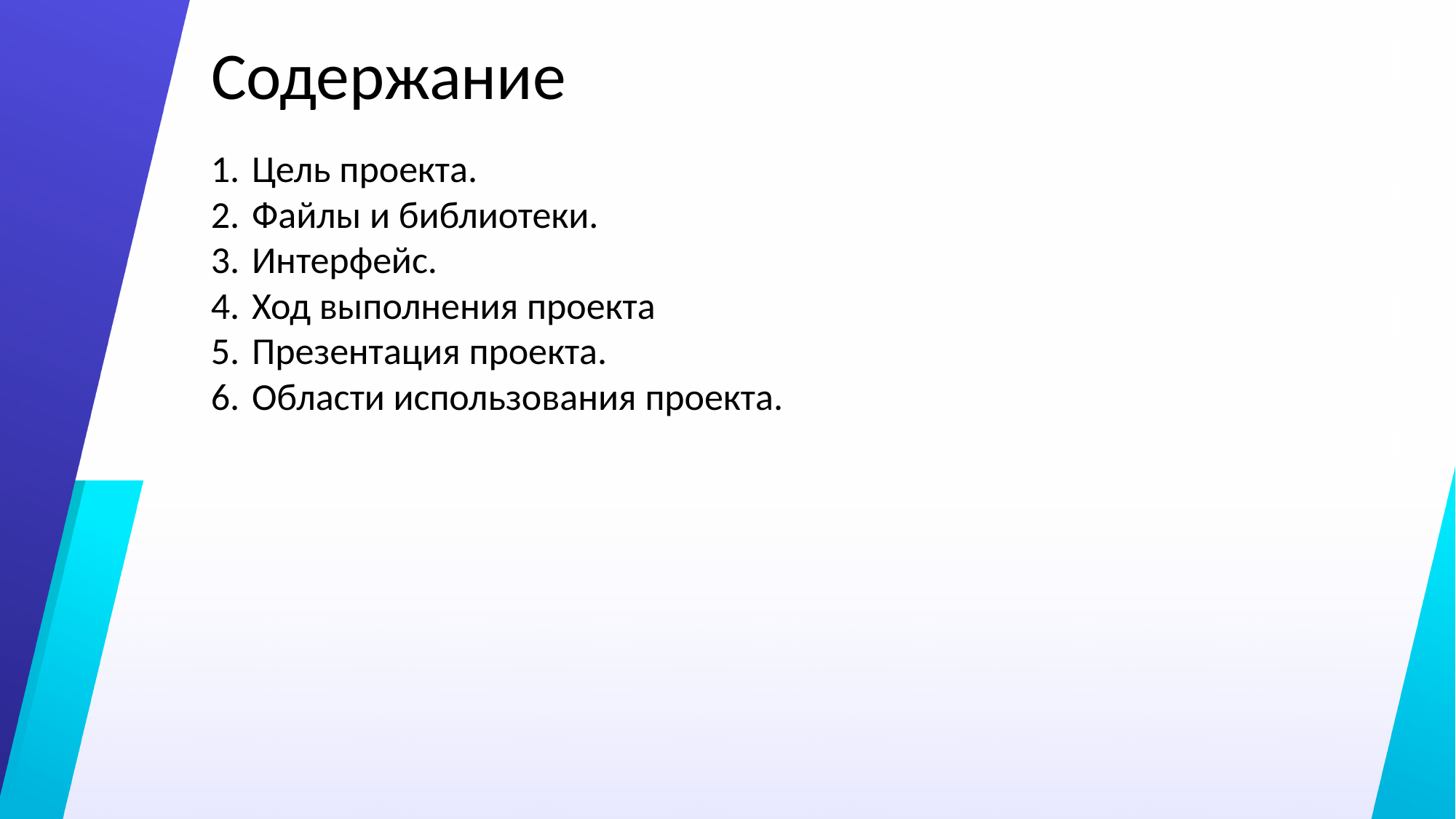

# Содержание
Цель проекта.
Файлы и библиотеки.
Интерфейс.
Ход выполнения проекта
Презентация проекта.
Области использования проекта.